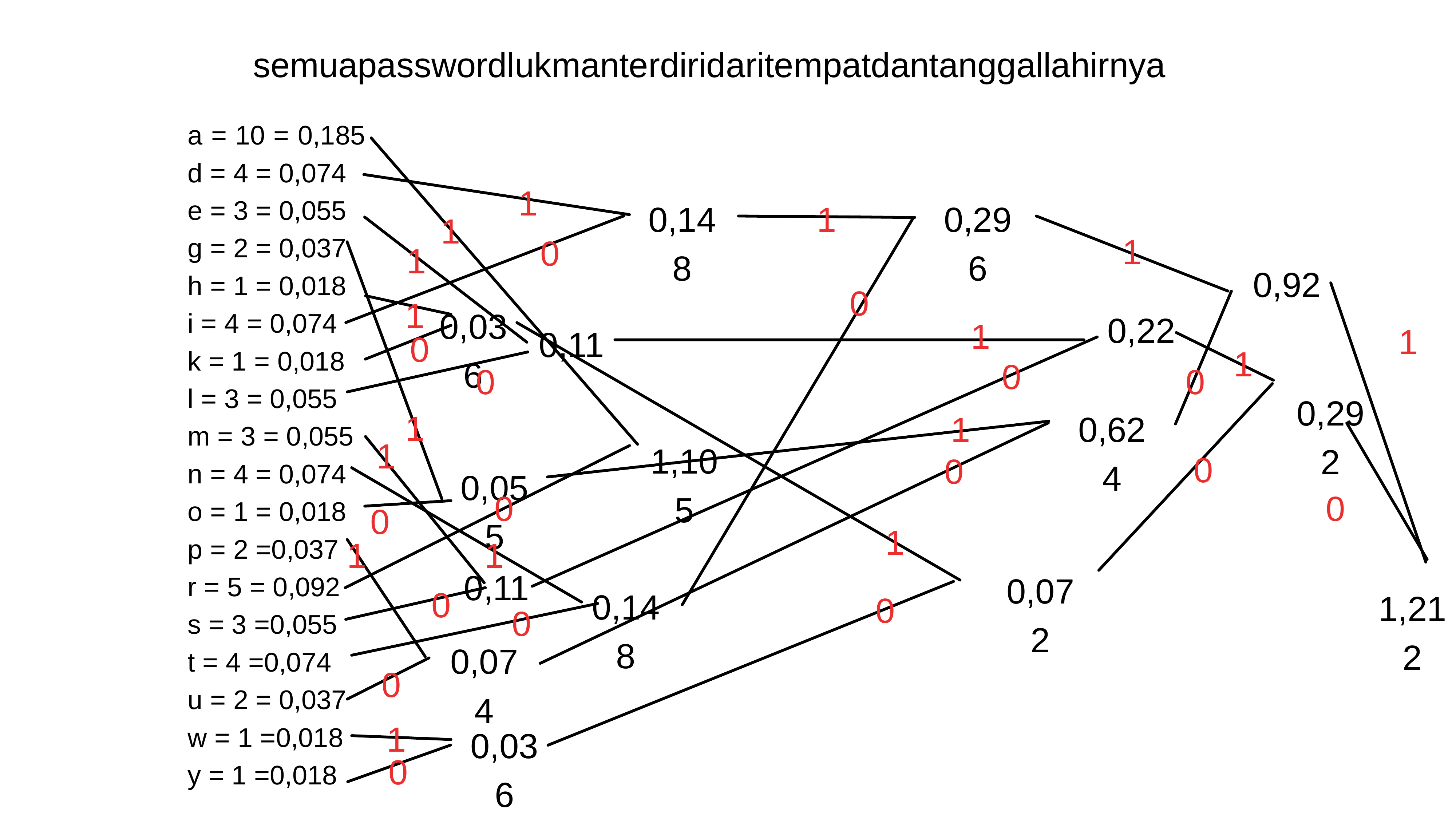

semuapasswordlukmanterdiridaritempatdantanggallahirnya
a = 10 = 0,185
d = 4 = 0,074
e = 3 = 0,055
g = 2 = 0,037
h = 1 = 0,018
i = 4 = 0,074
k = 1 = 0,018
l = 3 = 0,055
m = 3 = 0,055
n = 4 = 0,074
o = 1 = 0,018
p = 2 =0,037
r = 5 = 0,092
s = 3 =0,055
t = 4 =0,074
u = 2 = 0,037
w = 1 =0,018
y = 1 =0,018

1
0,148
1
0,296

1

1
0
1

0,92

0

1

0,036
0,22

1
1
0,11
0
1

0
0
0

0,292
1
0,624
1

1
1,105
0
0

0,055

0
0

0

1

1
1

0,11
0,072
0
0,148
1,212
0
0

0,074
0

1
0,036

0